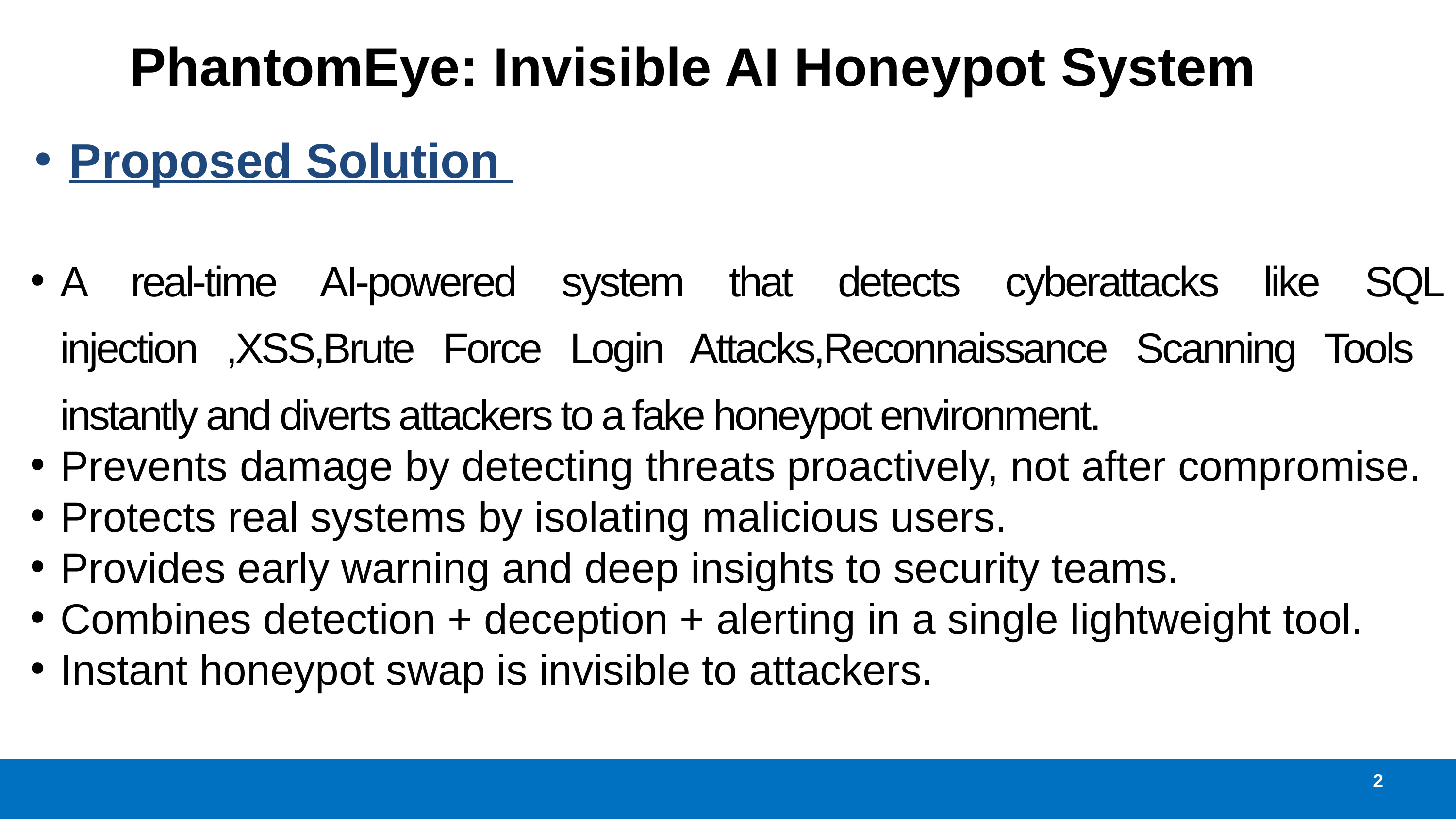

PhantomEye: Invisible AI Honeypot System
Proposed Solution

A real-time AI-powered system that detects cyberattacks like SQL injection ,XSS,Brute Force Login Attacks,Reconnaissance Scanning Tools  instantly and diverts attackers to a fake honeypot environment.
Prevents damage by detecting threats proactively, not after compromise.
Protects real systems by isolating malicious users.
Provides early warning and deep insights to security teams.
Combines detection + deception + alerting in a single lightweight tool.
Instant honeypot swap is invisible to attackers.

2